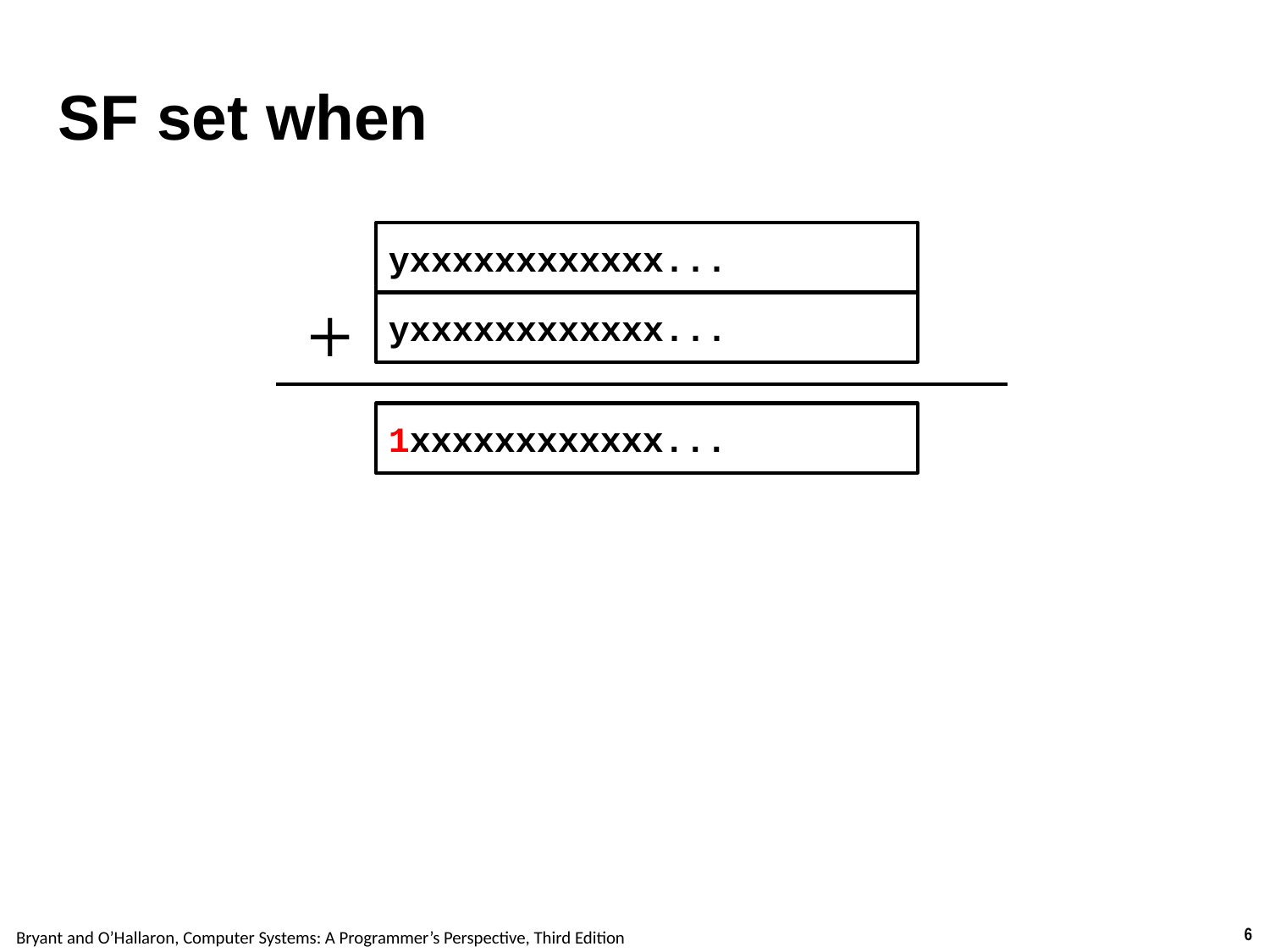

# SF set when
yxxxxxxxxxxxx...
+
yxxxxxxxxxxxx...
1xxxxxxxxxxxx...